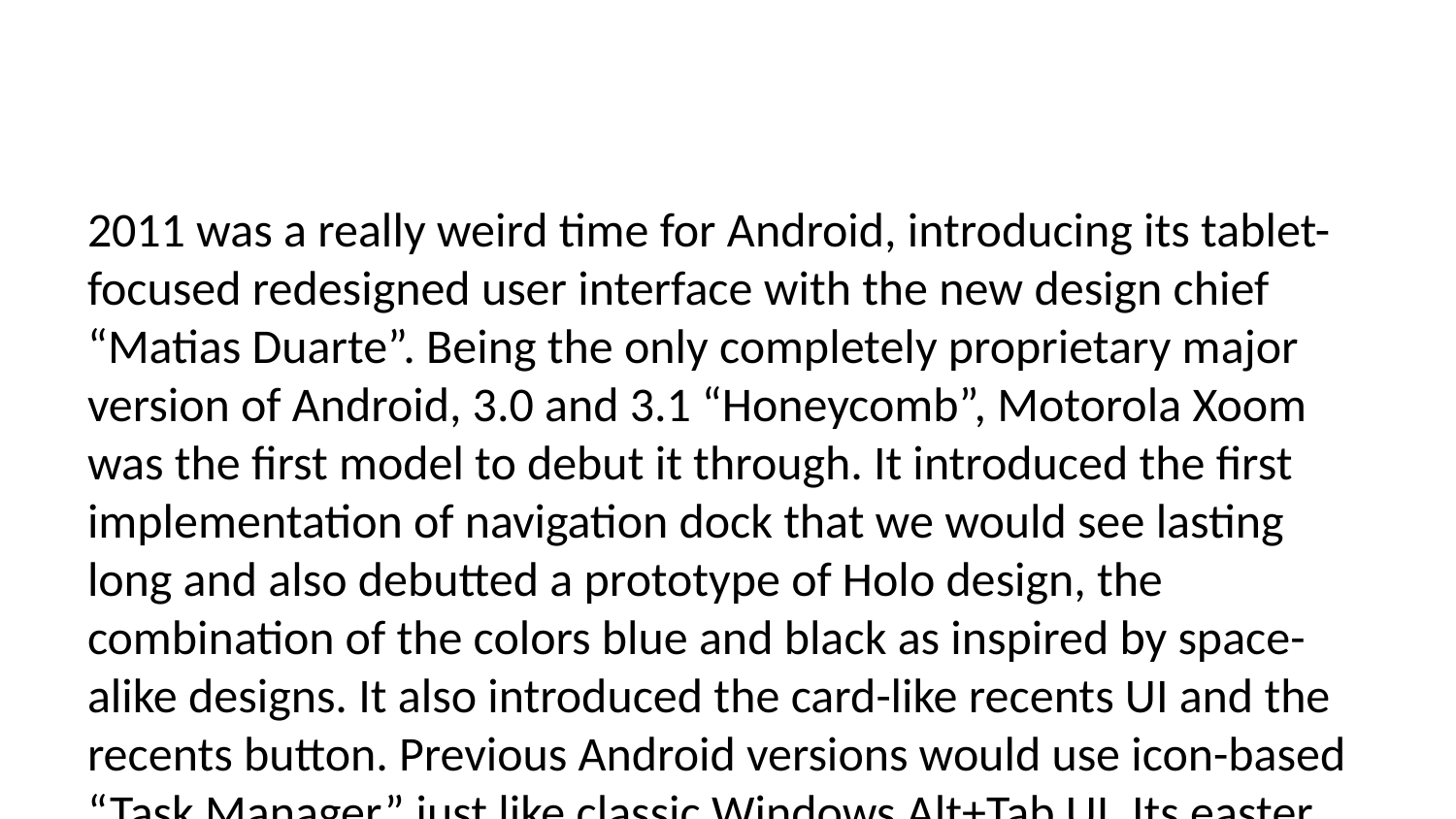

2011 was a really weird time for Android, introducing its tablet-focused redesigned user interface with the new design chief “Matias Duarte”. Being the only completely proprietary major version of Android, 3.0 and 3.1 “Honeycomb”, Motorola Xoom was the first model to debut it through. It introduced the first implementation of navigation dock that we would see lasting long and also debutted a prototype of Holo design, the combination of the colors blue and black as inspired by space-alike designs. It also introduced the card-like recents UI and the recents button. Previous Android versions would use icon-based “Task Manager” just like classic Windows Alt+Tab UI. Its easter egg was a bee with transparent background, posting the toast “REZZZZZZZ…” when you tap on it.